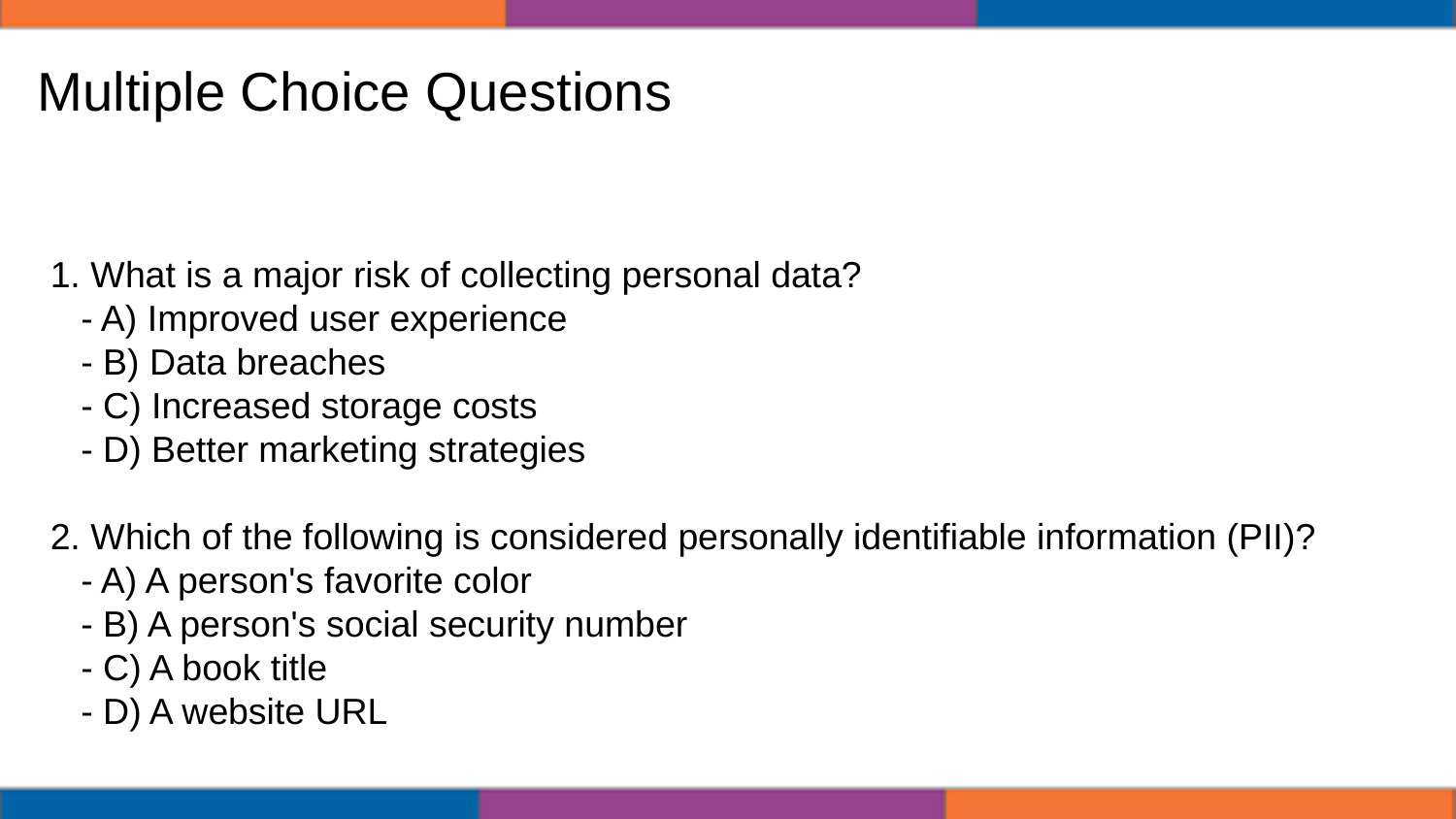

Multiple Choice Questions
1. What is a major risk of collecting personal data?
   - A) Improved user experience
   - B) Data breaches
   - C) Increased storage costs
   - D) Better marketing strategies

2. Which of the following is considered personally identifiable information (PII)?
   - A) A person's favorite color
   - B) A person's social security number
   - C) A book title
   - D) A website URL